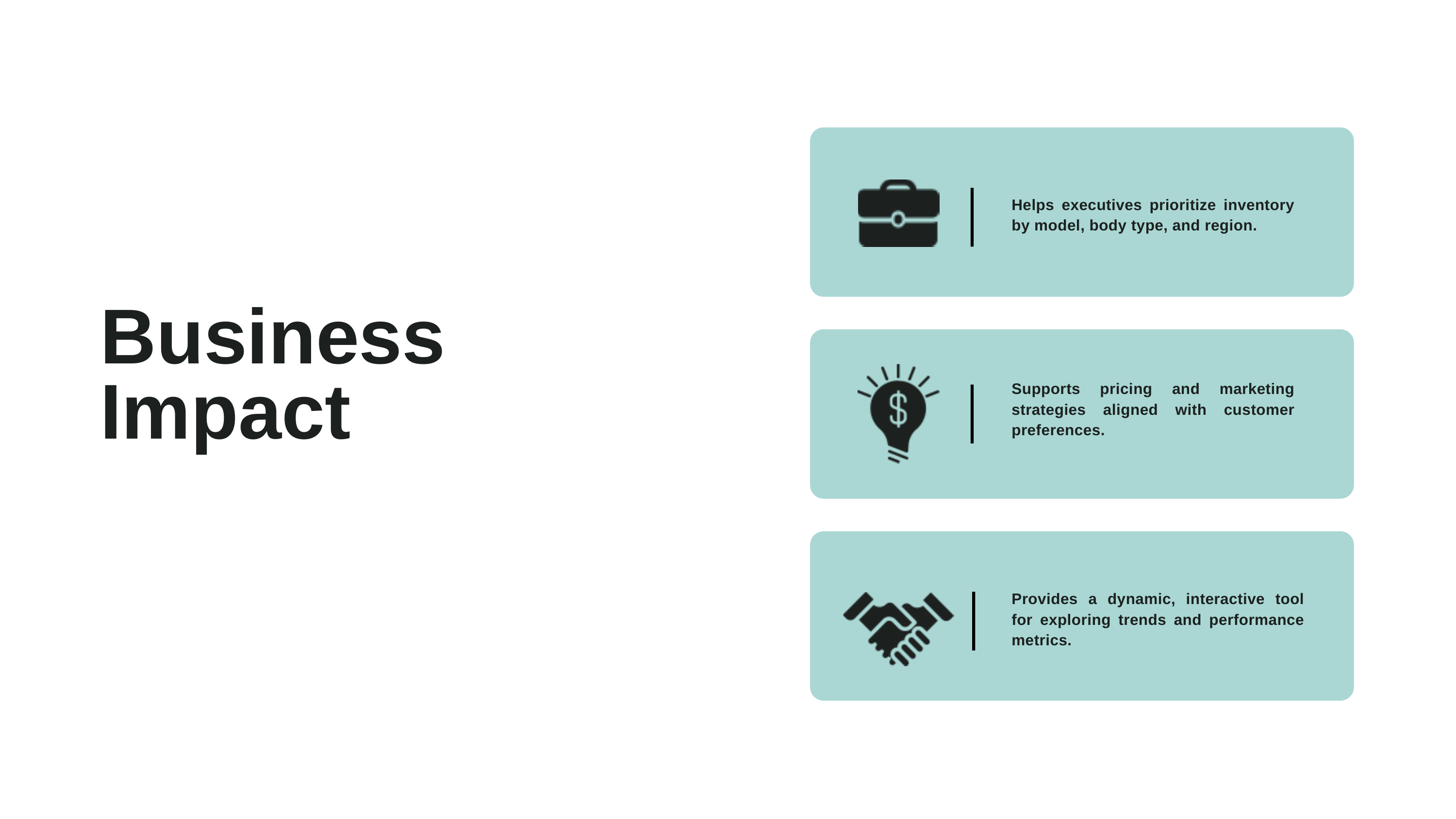

Helps executives prioritize inventory by model, body type, and region.
Business Impact

Supports pricing and marketing strategies aligned with customer preferences.

Provides a dynamic, interactive tool for exploring trends and performance metrics.